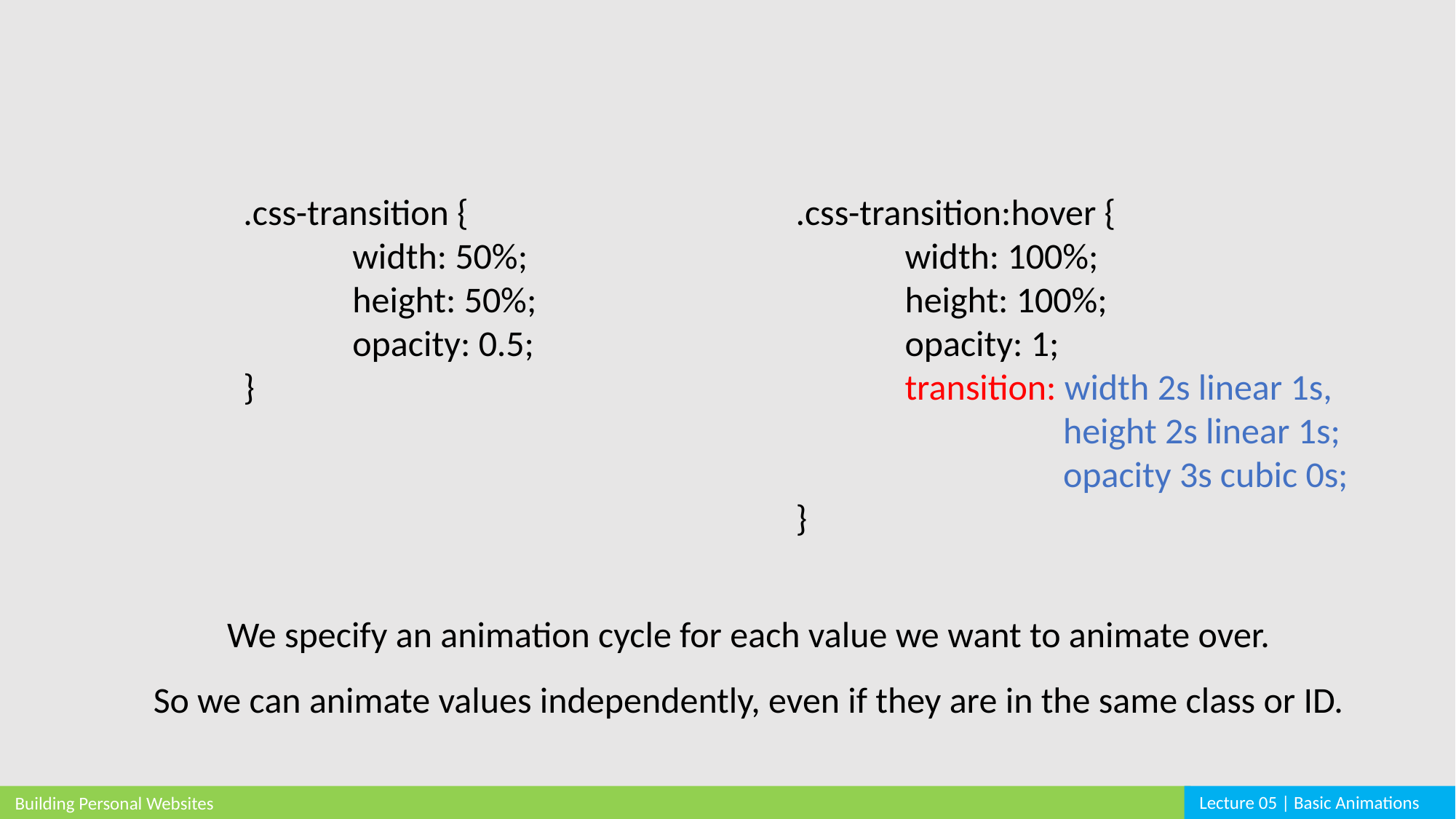

.css-transition {
	width: 50%;
	height: 50%;
	opacity: 0.5;
}
.css-transition:hover {
	width: 100%;
	height: 100%;
	opacity: 1;
	transition: width 2s linear 1s,
		      height 2s linear 1s;
		      opacity 3s cubic 0s;
}
We specify an animation cycle for each value we want to animate over.
So we can animate values independently, even if they are in the same class or ID.
Lecture 05 | Basic Animations

Building Personal Websites